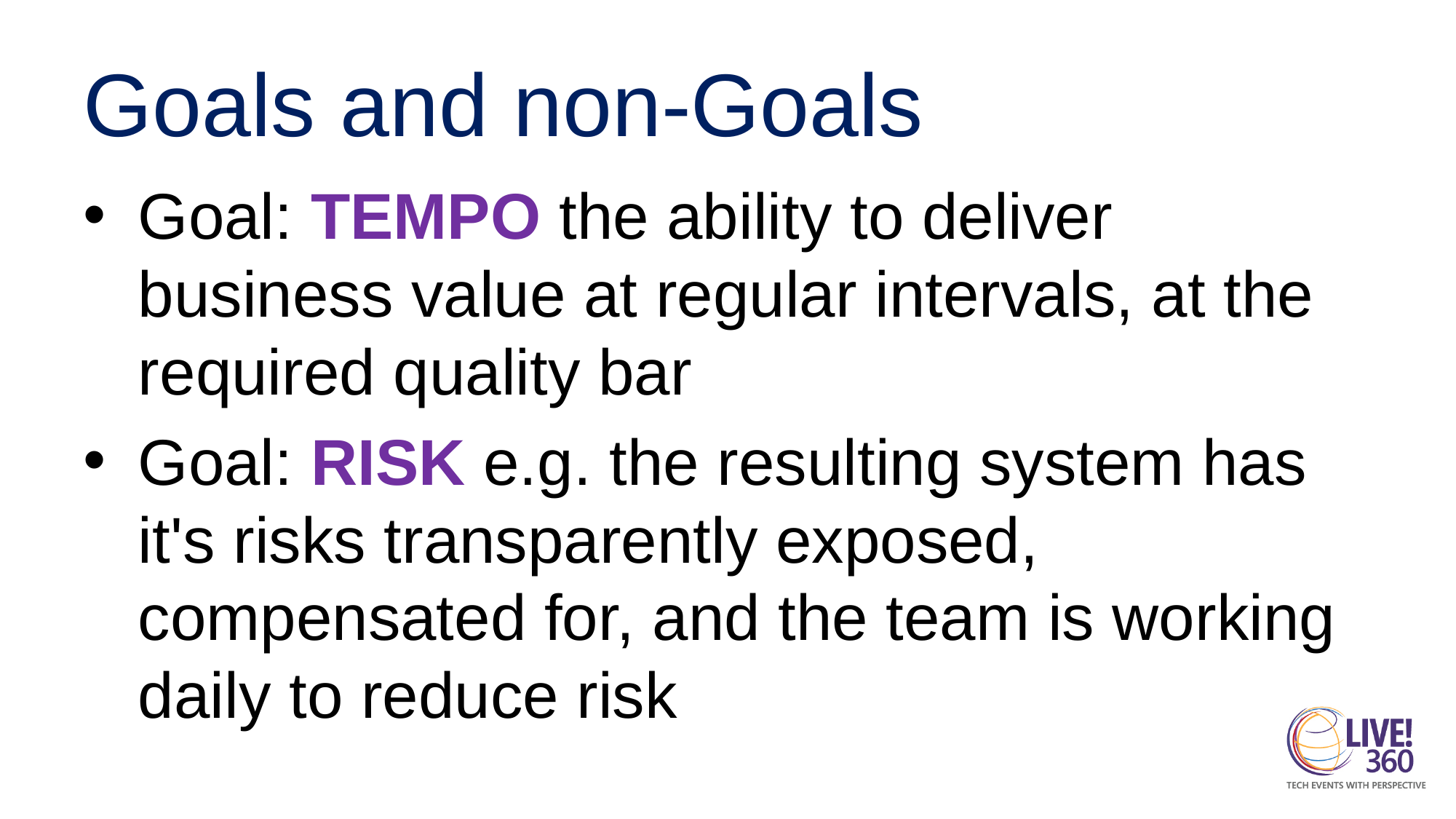

# Goals and non-Goals
Goal: TEMPO the ability to deliver business value at regular intervals, at the required quality bar
Goal: RISK e.g. the resulting system has it's risks transparently exposed, compensated for, and the team is working daily to reduce risk